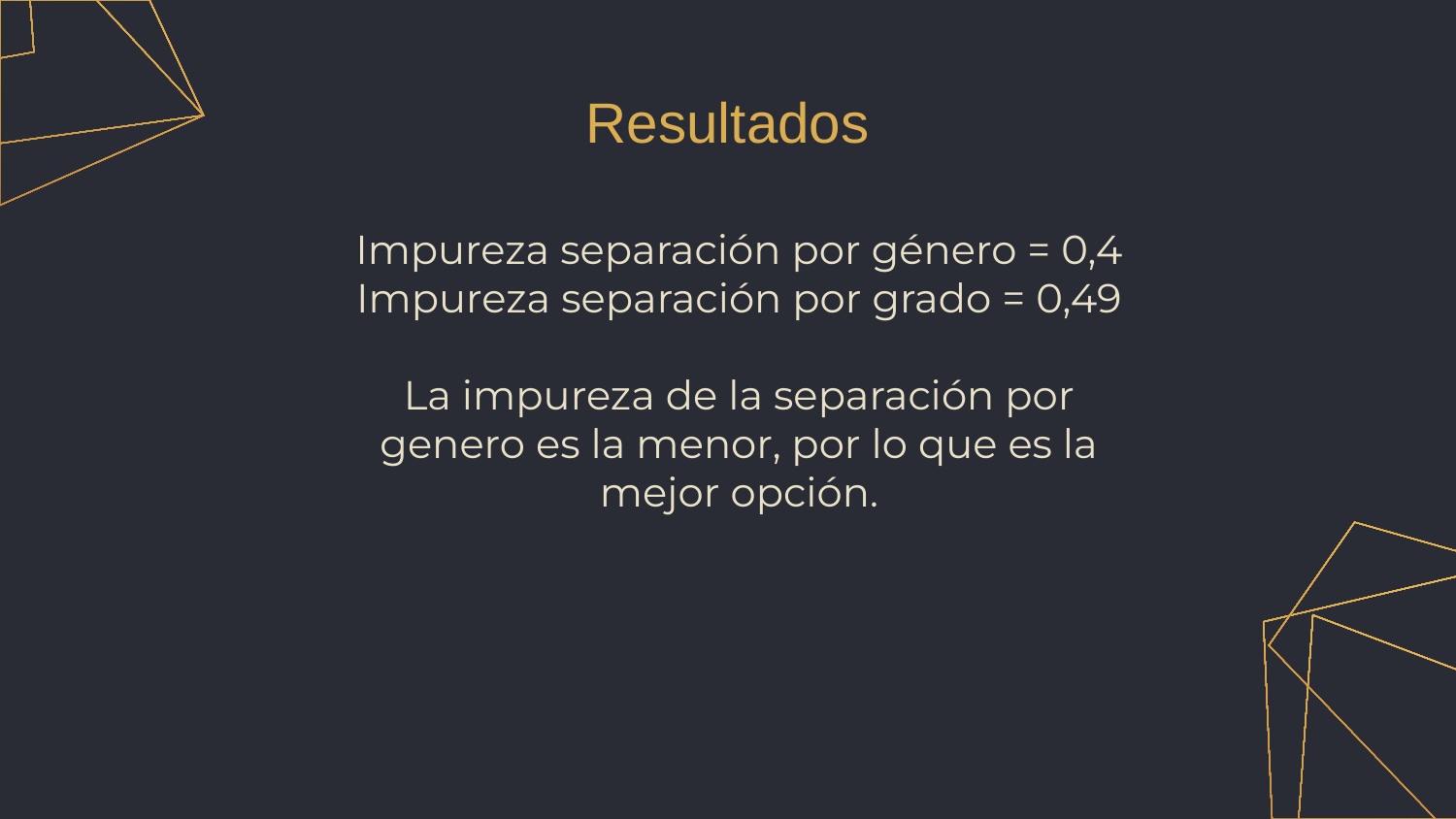

# Resultados
Impureza separación por género = 0,4
Impureza separación por grado = 0,49

La impureza de la separación por genero es la menor, por lo que es la mejor opción.